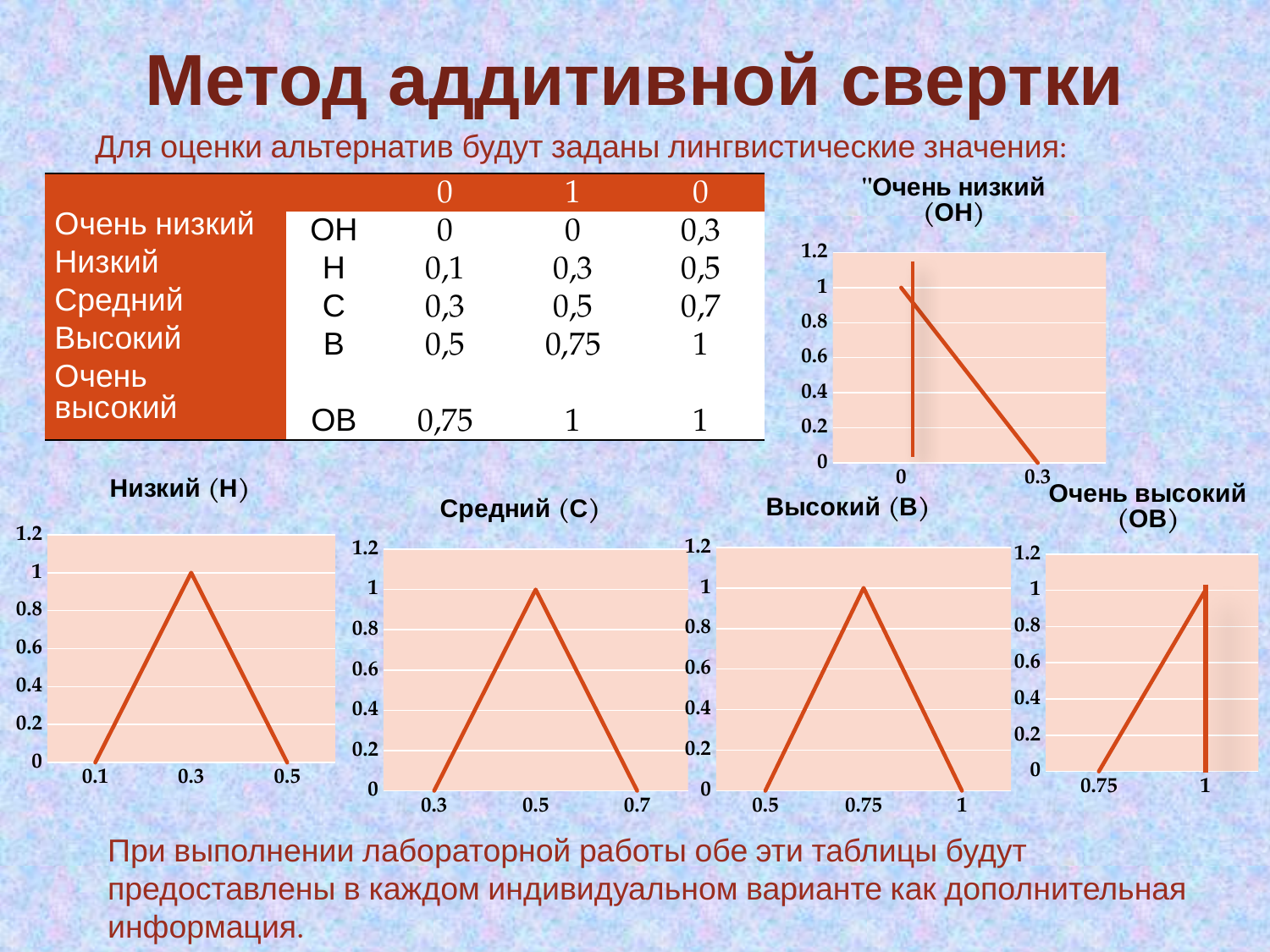

Метод аддитивной свертки
Для оценки альтернатив будут заданы лингвистические значения:

### Chart:

| Category |  |
|---|---|
| 0 | 1.0 |
| 0.3 | 0.0 |
|  |  | 0 | 1 | 0 |
| --- | --- | --- | --- | --- |
| Очень низкий | ОН | 0 | 0 | 0,3 |
| Низкий | Н | 0,1 | 0,3 | 0,5 |
| Средний | С | 0,3 | 0,5 | 0,7 |
| Высокий | В | 0,5 | 0,75 | 1 |
| Очень высокий | ОВ | 0,75 | 1 | 1 |

### Chart:

| Category |  |
|---|---|
| 0.1 | 0.0 |
| 0.3 | 1.0 |
| 0.5 | 0.0 |

### Chart:

| Category |  |
|---|---|
| 0.75 | 0.0 |
| 1 | 1.0 |

### Chart:

| Category |  |
|---|---|
| 0.5 | 0.0 |
| 0.75 | 1.0 |
| 1 | 0.0 |

### Chart:

| Category |  |
|---|---|
| 0.3 | 0.0 |
| 0.5 | 1.0 |
| 0.7 | 0.0 |
При выполнении лабораторной работы обе эти таблицы будут предоставлены в каждом индивидуальном варианте как дополнительная информация.